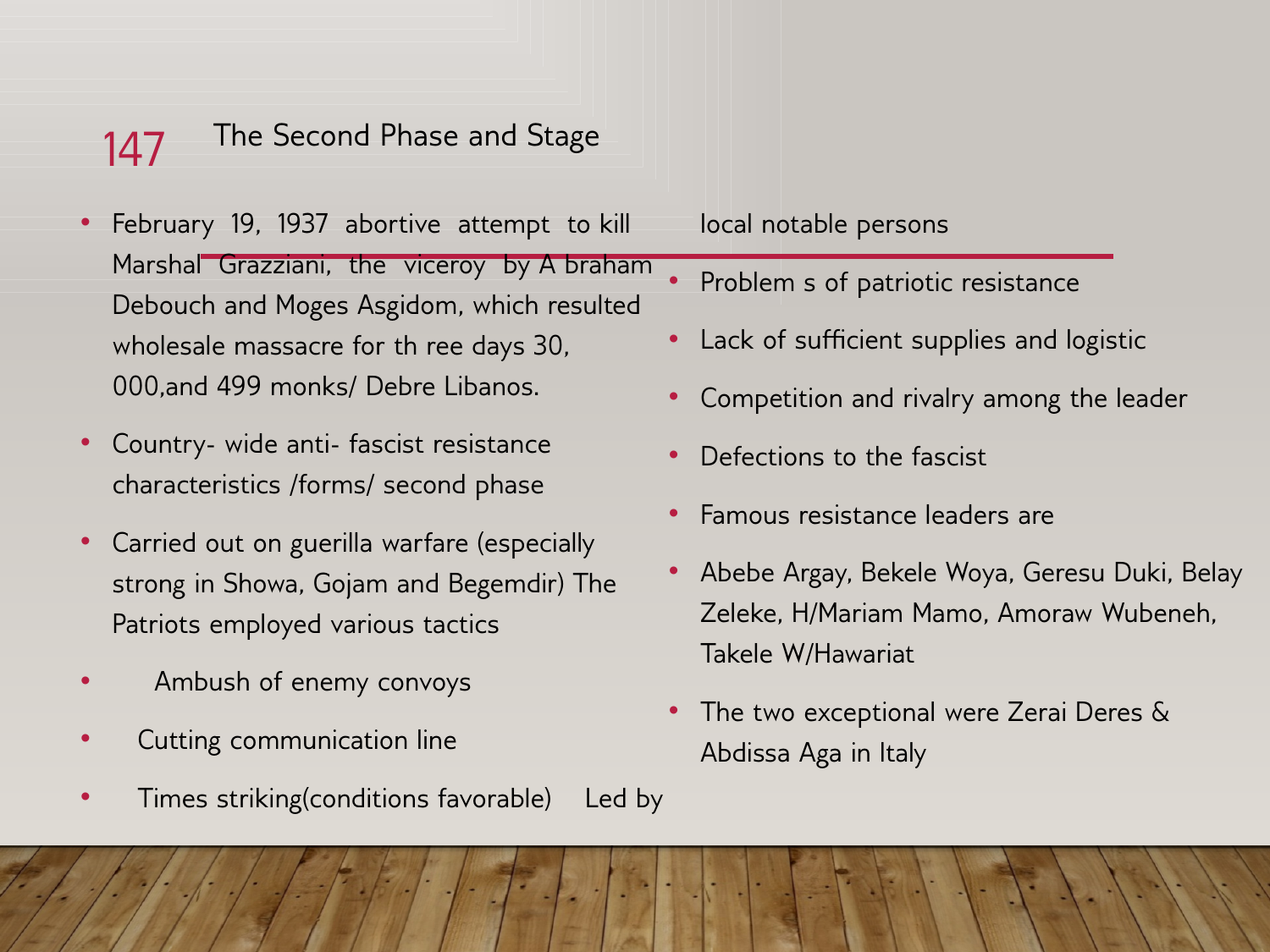

147
# The Second Phase and Stage
February  19,  1937  abortive  attempt  to kill  Marshal  Grazziani,  the  viceroy  by A braham Debouch and Moges Asgidom, which resulted wholesale massacre for th ree days 30, 000,and 499 monks/ Debre Libanos.
Country- wide anti- fascist resistance characteristics /forms/ second phase
Carried out on guerilla warfare (especially strong in Showa, Gojam and Begemdir) The Patriots employed various tactics
     Ambush of enemy convoys
   Cutting communication line
   Times striking(conditions favorable)    Led by local notable persons
Problem s of patriotic resistance
Lack of sufficient supplies and logistic
Competition and rivalry among the leader
Defections to the fascist
Famous resistance leaders are
Abebe Argay, Bekele Woya, Geresu Duki, Belay Zeleke, H/Mariam Mamo, Amoraw Wubeneh, Takele W/Hawariat
The two exceptional were Zerai Deres & Abdissa Aga in Italy